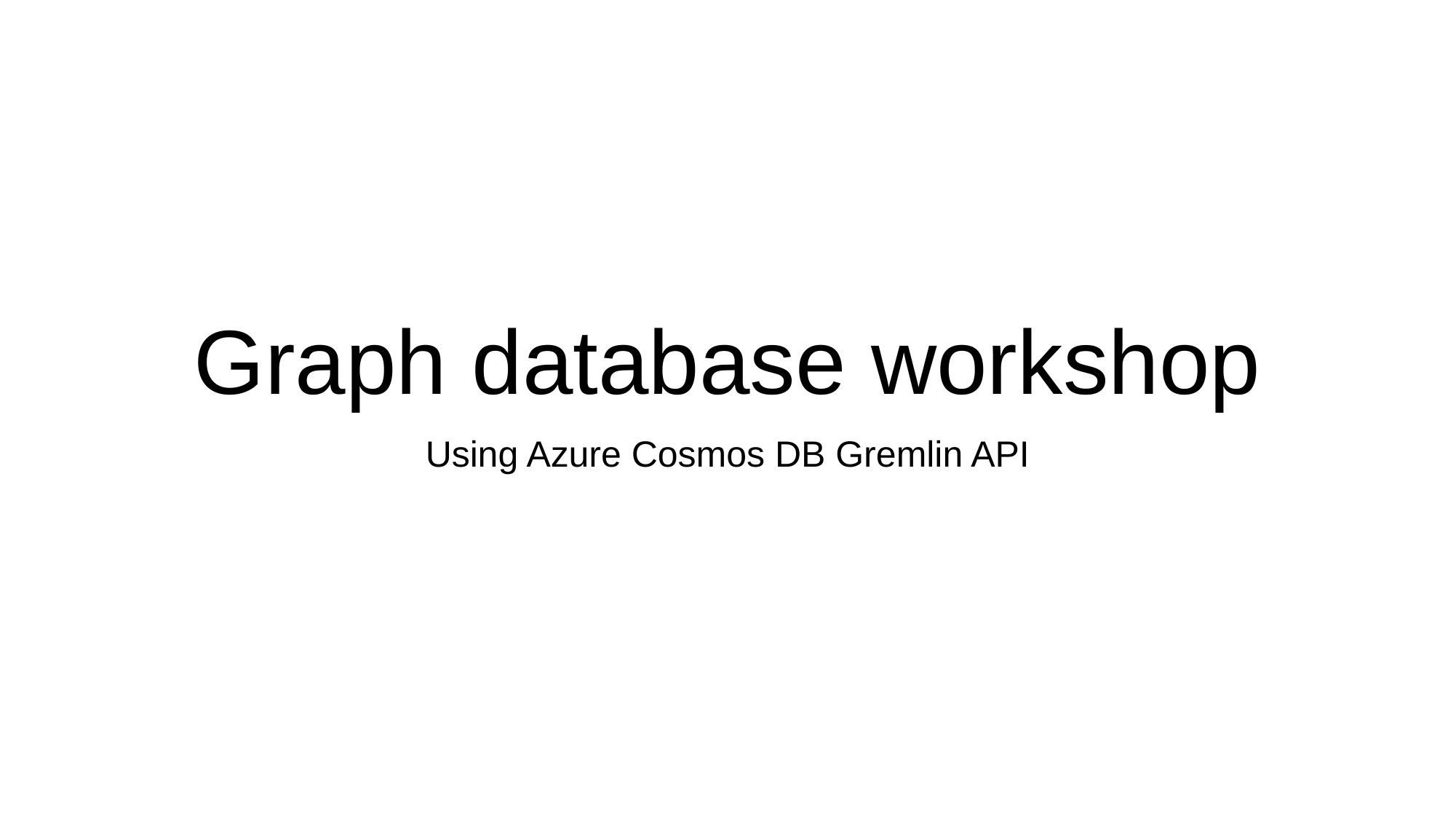

# Graph database workshop
Using Azure Cosmos DB Gremlin API